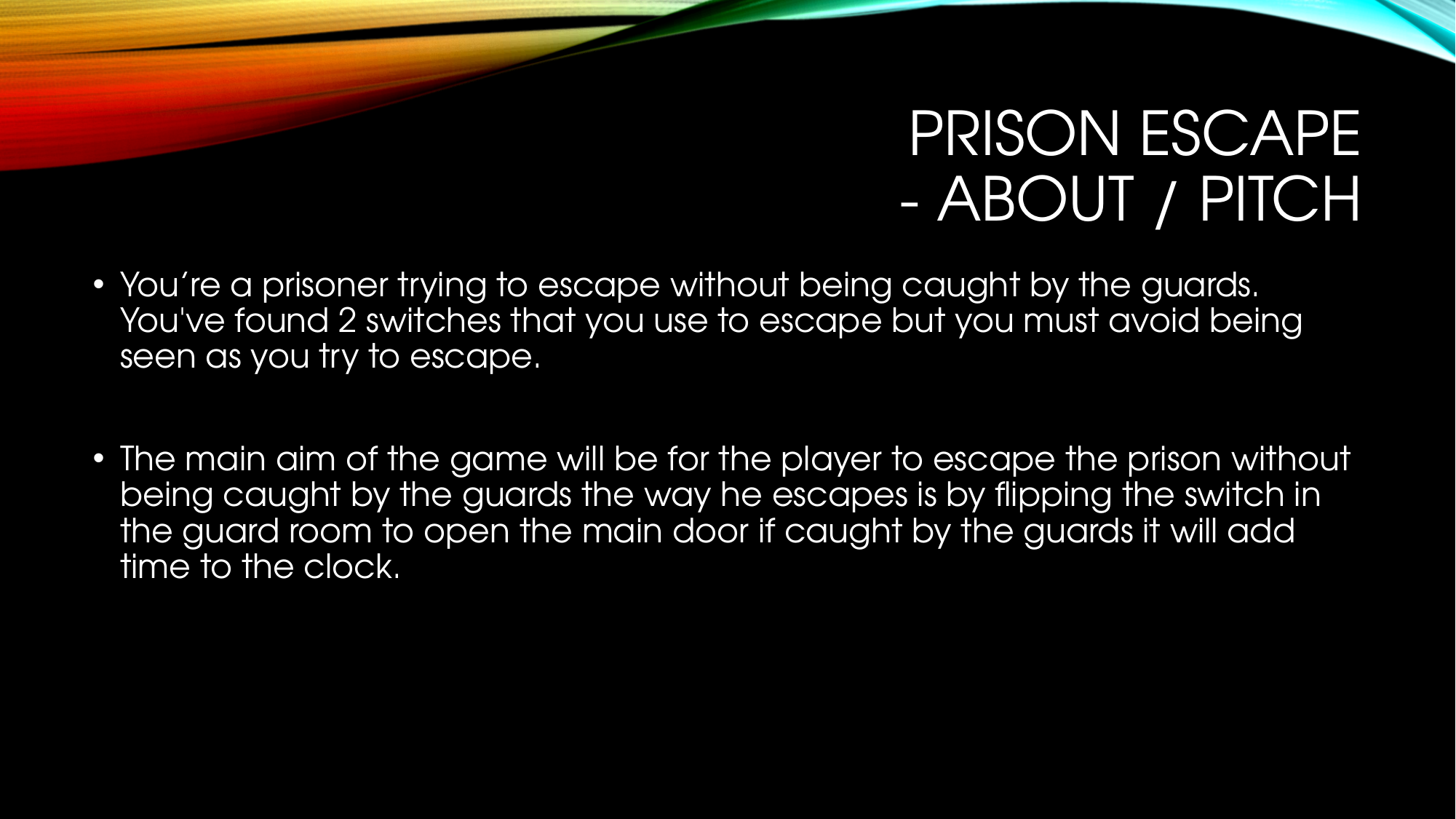

# Prison Escape - About / Pitch
You’re a prisoner trying to escape without being caught by the guards. You've found 2 switches that you use to escape but you must avoid being seen as you try to escape.

The main aim of the game will be for the player to escape the prison without being caught by the guards the way he escapes is by flipping the switch in the guard room to open the main door if caught by the guards it will add time to the clock.